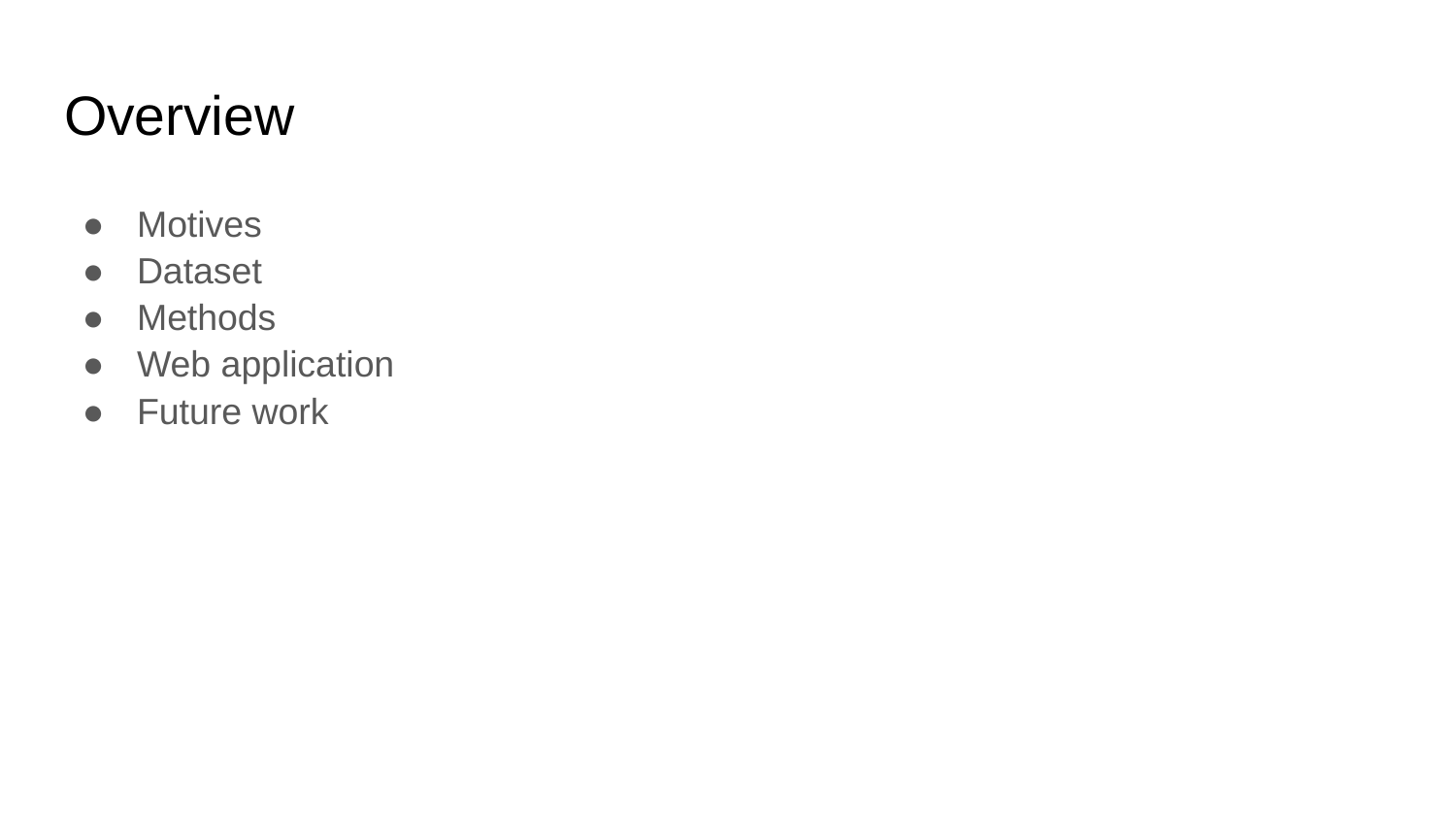

# Overview
Motives
Dataset
Methods
Web application
Future work